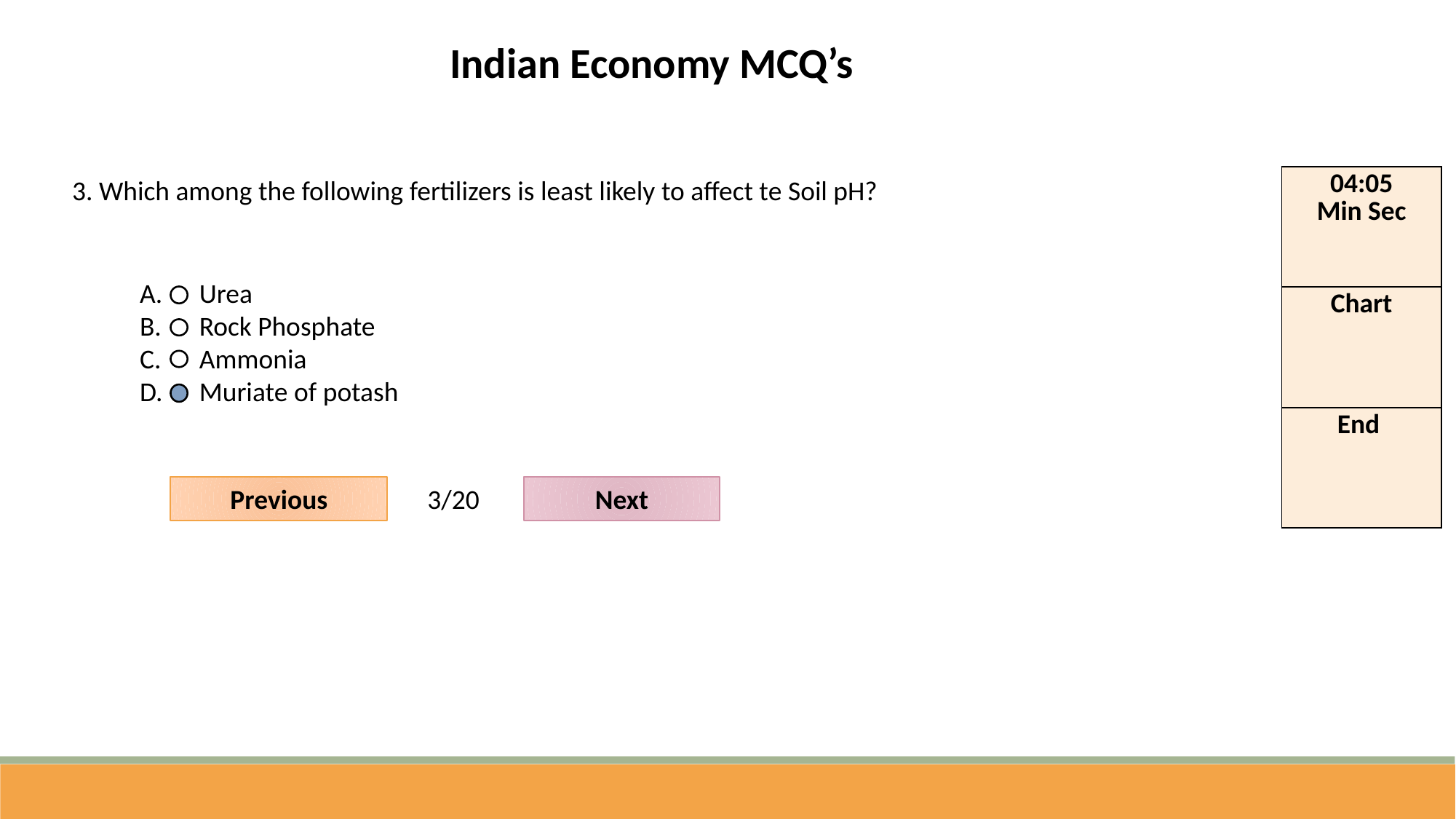

Indian Economy MCQ’s
| 04:05 Min Sec |
| --- |
| Chart |
| End |
3. Which among the following fertilizers is least likely to affect te Soil pH?

   Urea
   Rock Phosphate
   Ammonia
   Muriate of potash

Previous
3/20
Next